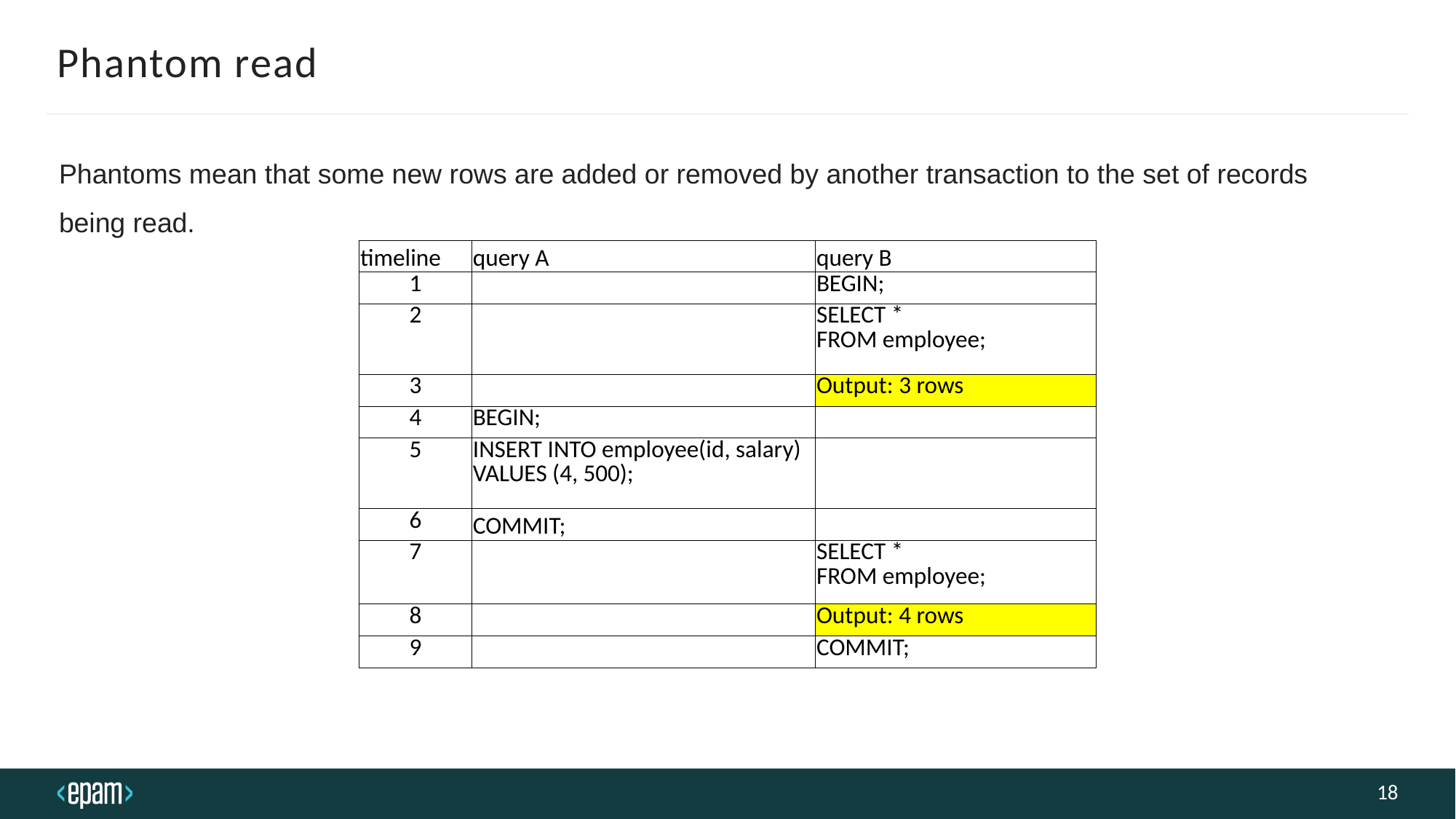

# Phantom read
Phantoms mean that some new rows are added or removed by another transaction to the set of records being read.
| timeline | query A | query B |
| --- | --- | --- |
| 1 |  | BEGIN; |
| 2 |  | SELECT \* FROM employee; |
| 3 |  | Output: 3 rows |
| 4 | BEGIN; |  |
| 5 | INSERT INTO employee(id, salary) VALUES (4, 500); |  |
| 6 | COMMIT; |  |
| 7 |  | SELECT \* FROM employee; |
| 8 |  | Output: 4 rows |
| 9 |  | COMMIT; |
18